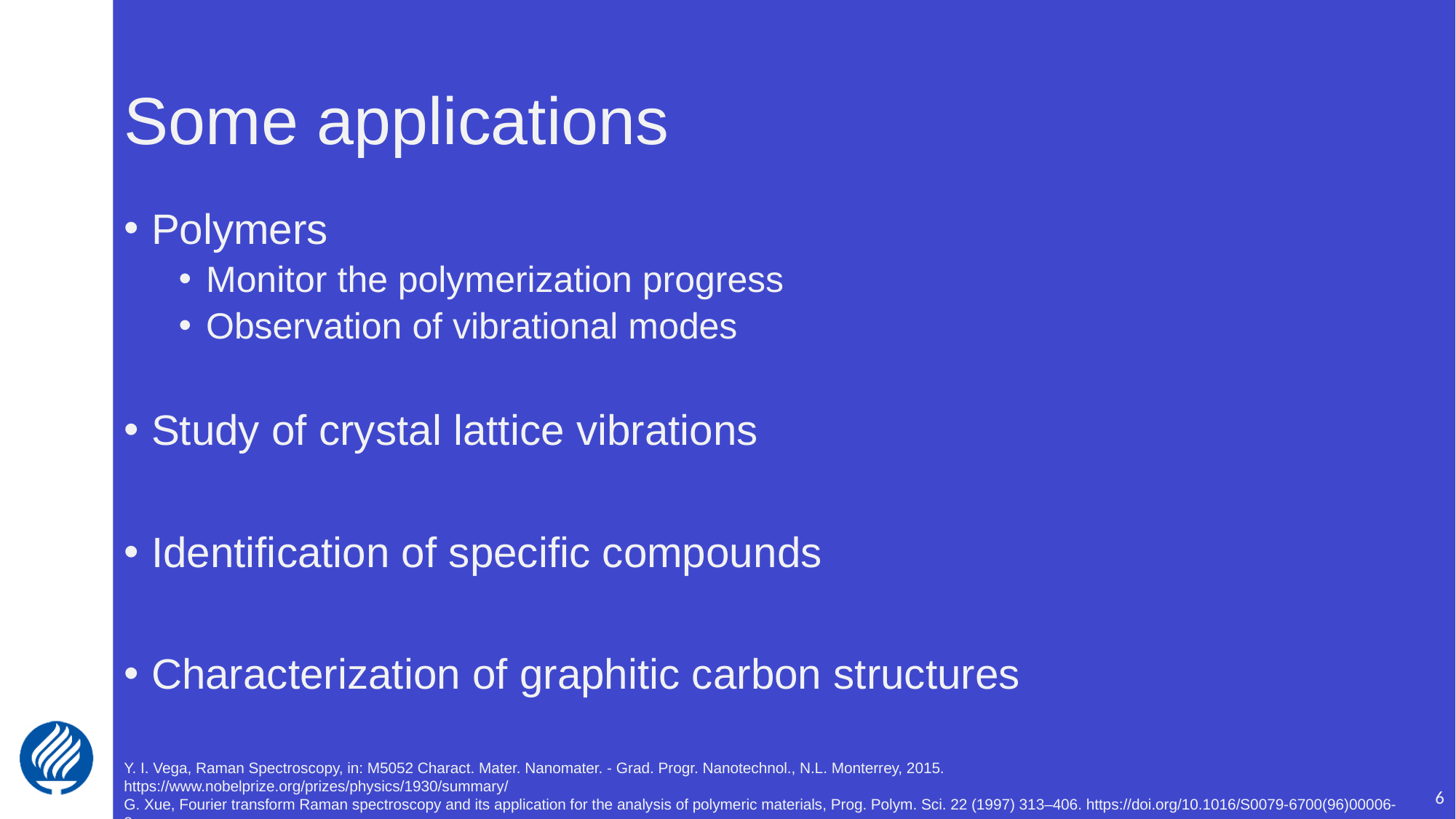

# Some applications
Polymers
Monitor the polymerization progress
Observation of vibrational modes

Study of crystal lattice vibrations

Identification of specific compounds

Characterization of graphitic carbon structures
Y. I. Vega, Raman Spectroscopy, in: M5052 Charact. Mater. Nanomater. - Grad. Progr. Nanotechnol., N.L. Monterrey, 2015.
https://www.nobelprize.org/prizes/physics/1930/summary/
G. Xue, Fourier transform Raman spectroscopy and its application for the analysis of polymeric materials, Prog. Polym. Sci. 22 (1997) 313–406. https://doi.org/10.1016/S0079-6700(96)00006-8.
6